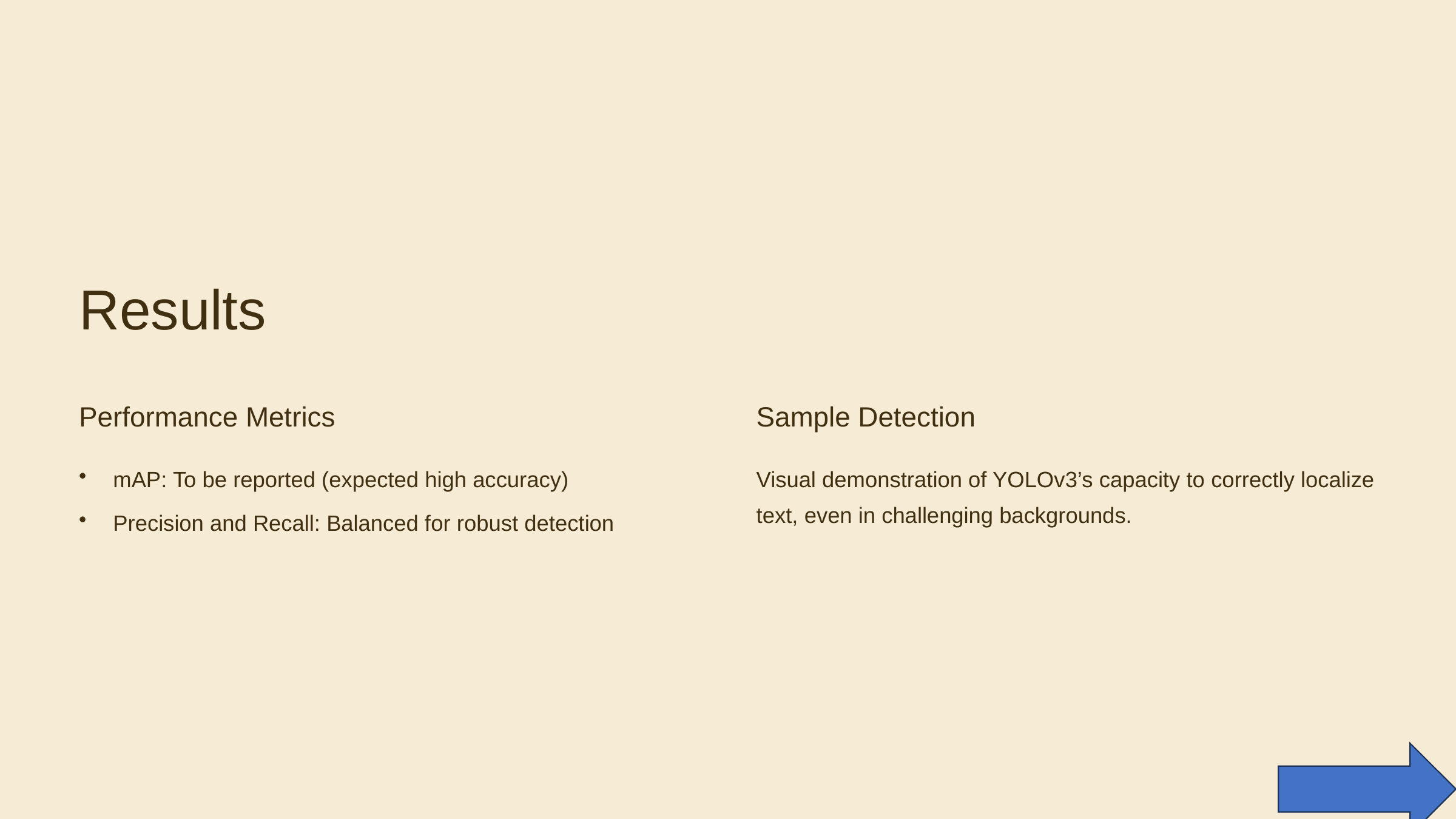

Results
Performance Metrics
Sample Detection
mAP: To be reported (expected high accuracy)
Visual demonstration of YOLOv3’s capacity to correctly localize text, even in challenging backgrounds.
Precision and Recall: Balanced for robust detection